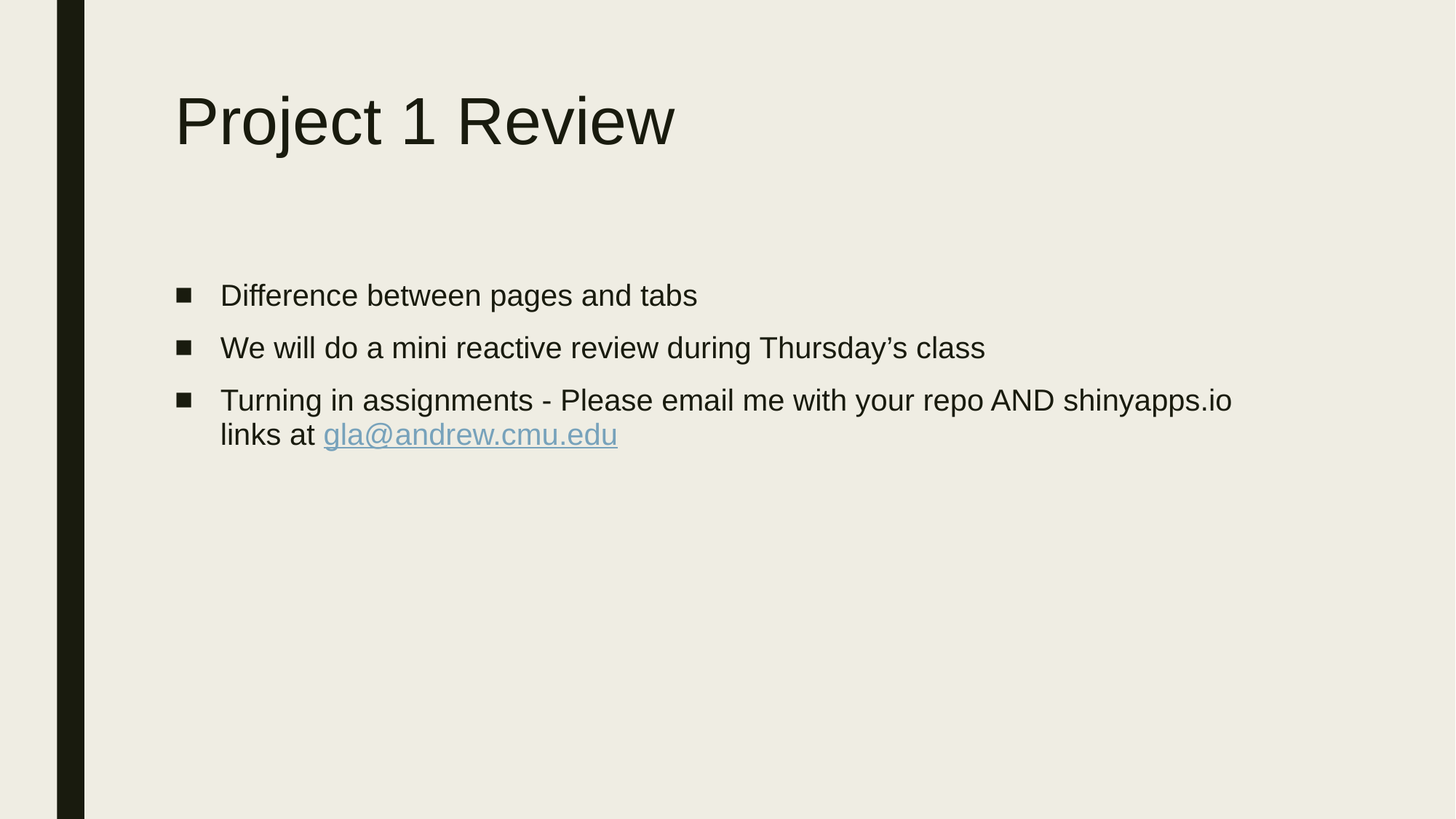

# Project 1 Review
Difference between pages and tabs
We will do a mini reactive review during Thursday’s class
Turning in assignments - Please email me with your repo AND shinyapps.io links at gla@andrew.cmu.edu